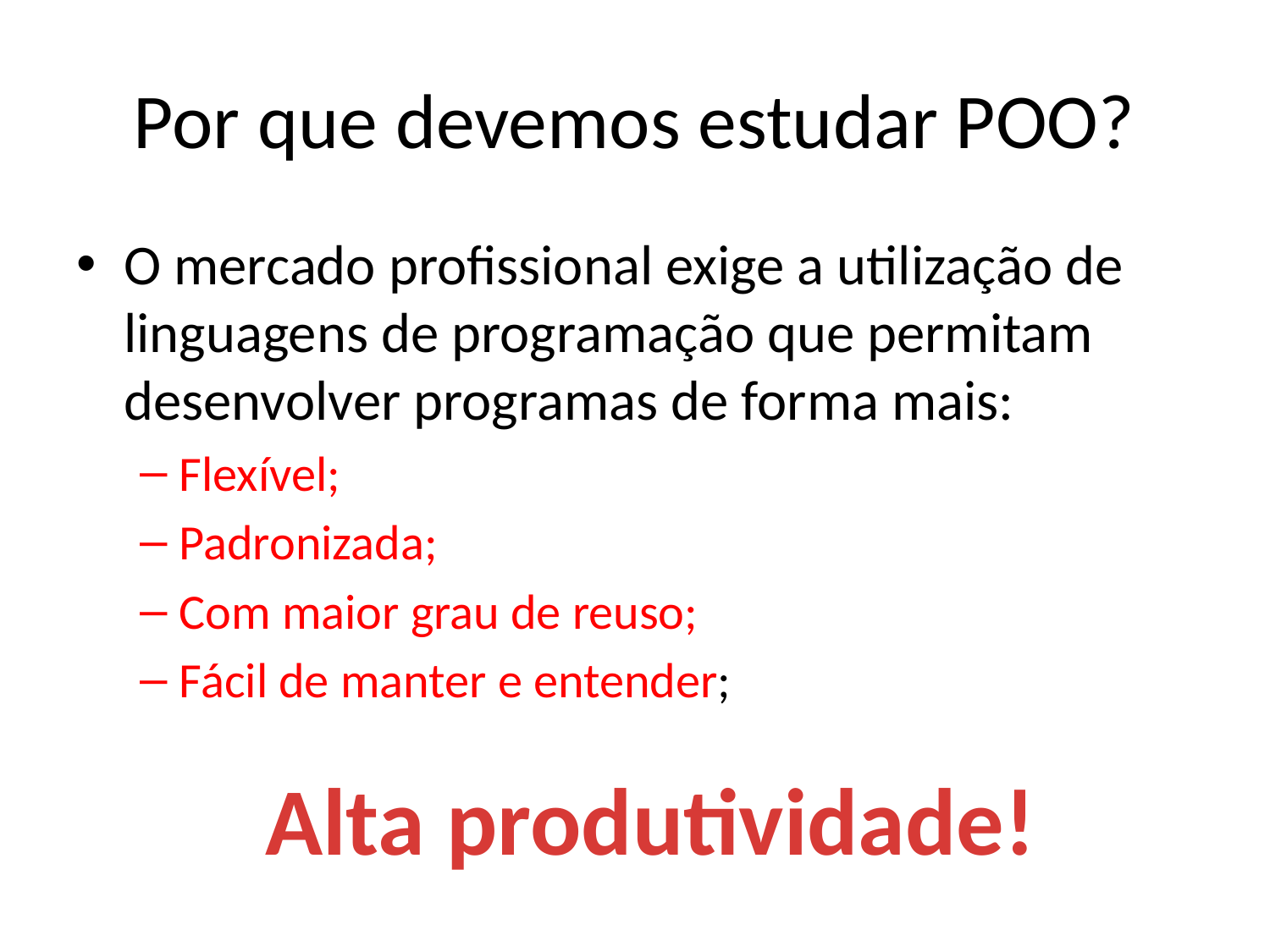

# Por que devemos estudar POO?
O mercado profissional exige a utilização de linguagens de programação que permitam desenvolver programas de forma mais:
Flexível;
Padronizada;
Com maior grau de reuso;
Fácil de manter e entender;

Alta produtividade!